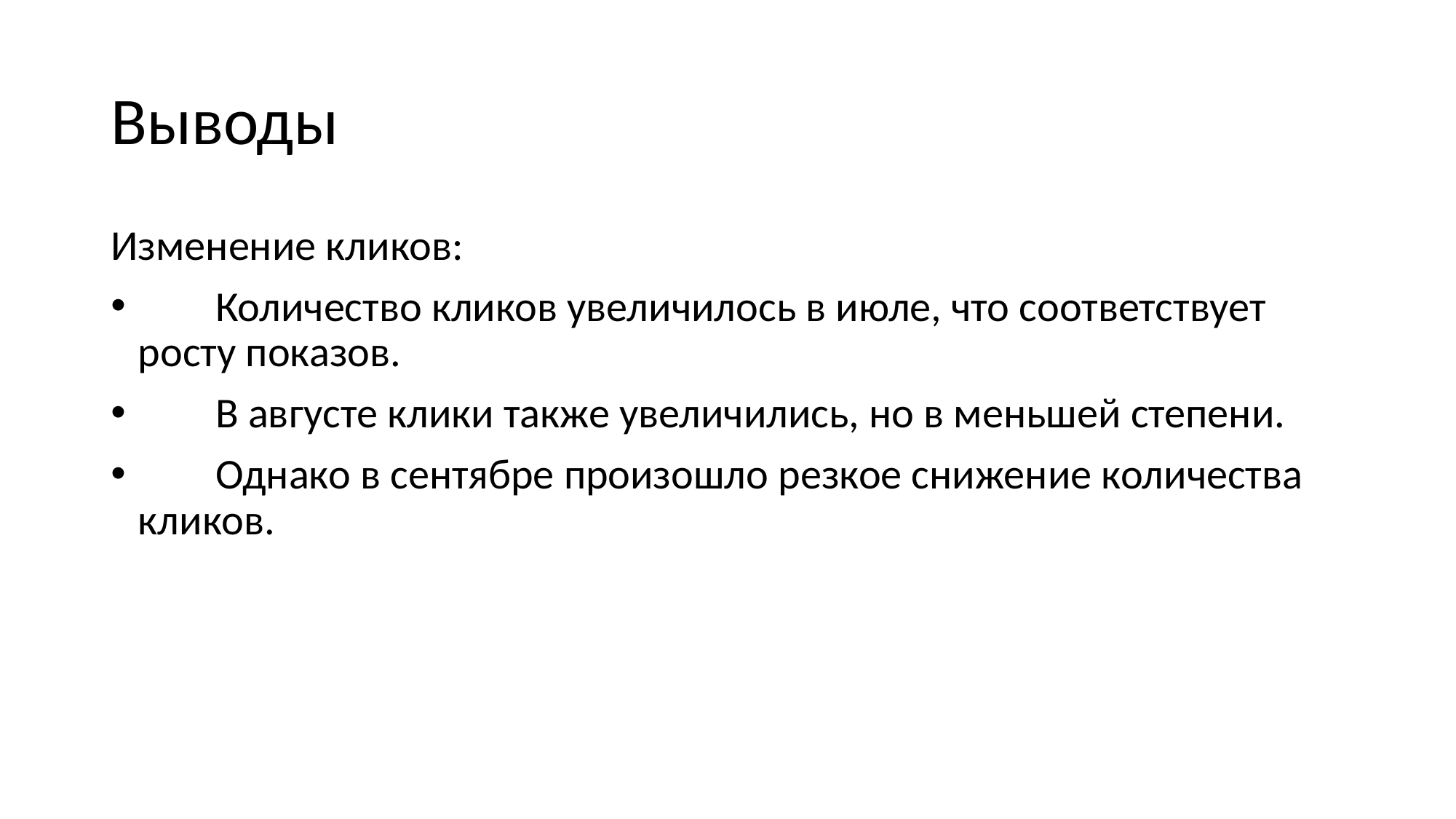

# Выводы
Изменение кликов:
        Количество кликов увеличилось в июле, что соответствует росту показов.
        В августе клики также увеличились, но в меньшей степени.
        Однако в сентябре произошло резкое снижение количества кликов.